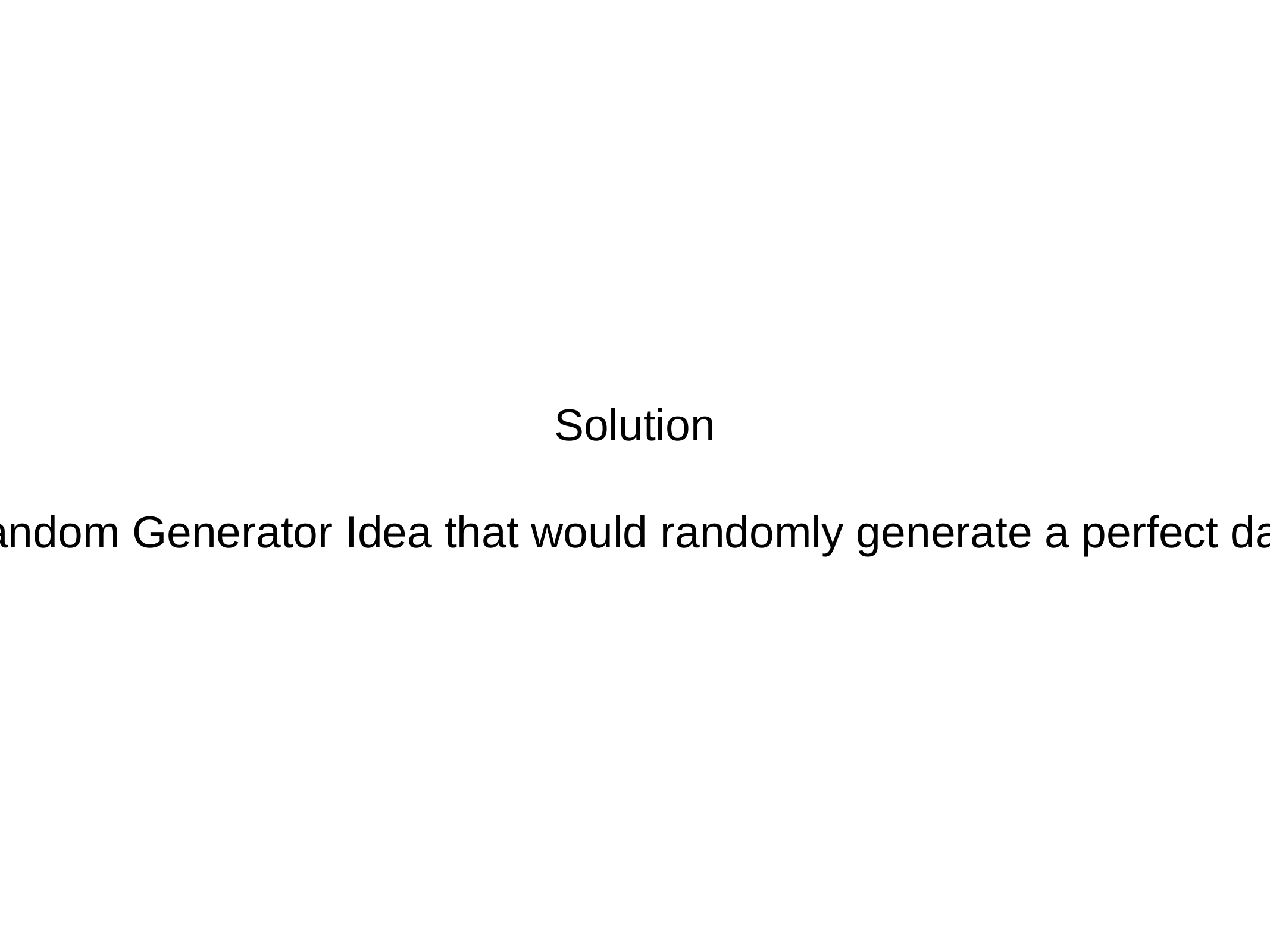

Solution

Random Generator Idea that would randomly generate a perfect date